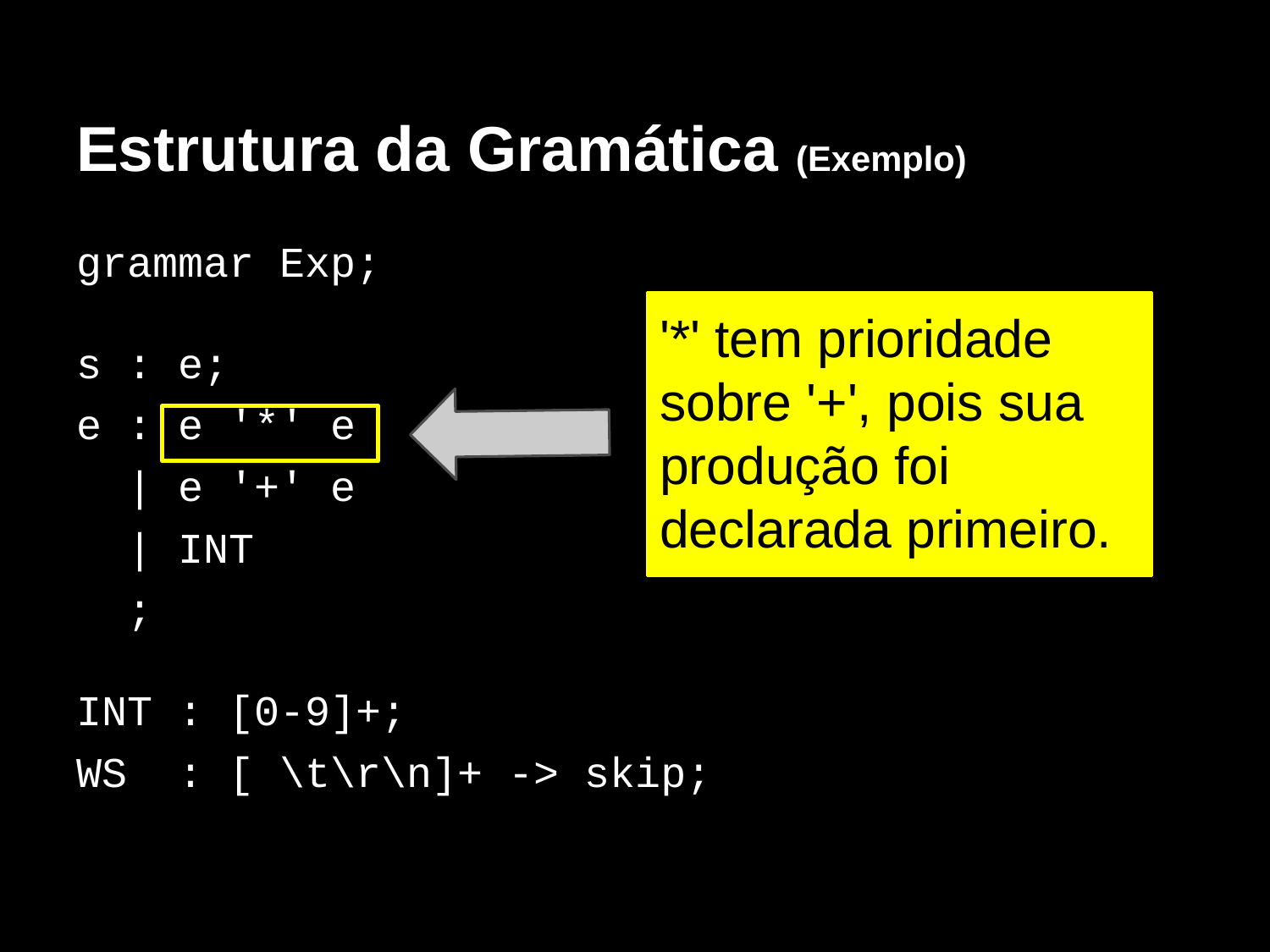

# Estrutura da Gramática (Exemplo)
grammar Exp;
s : e;
e : e '*' e
  | e '+' e
  | INT
  ;
INT : [0-9]+;
WS  : [ \t\r\n]+ -> skip;
'*' tem prioridade sobre '+', pois sua produção foi declarada primeiro.